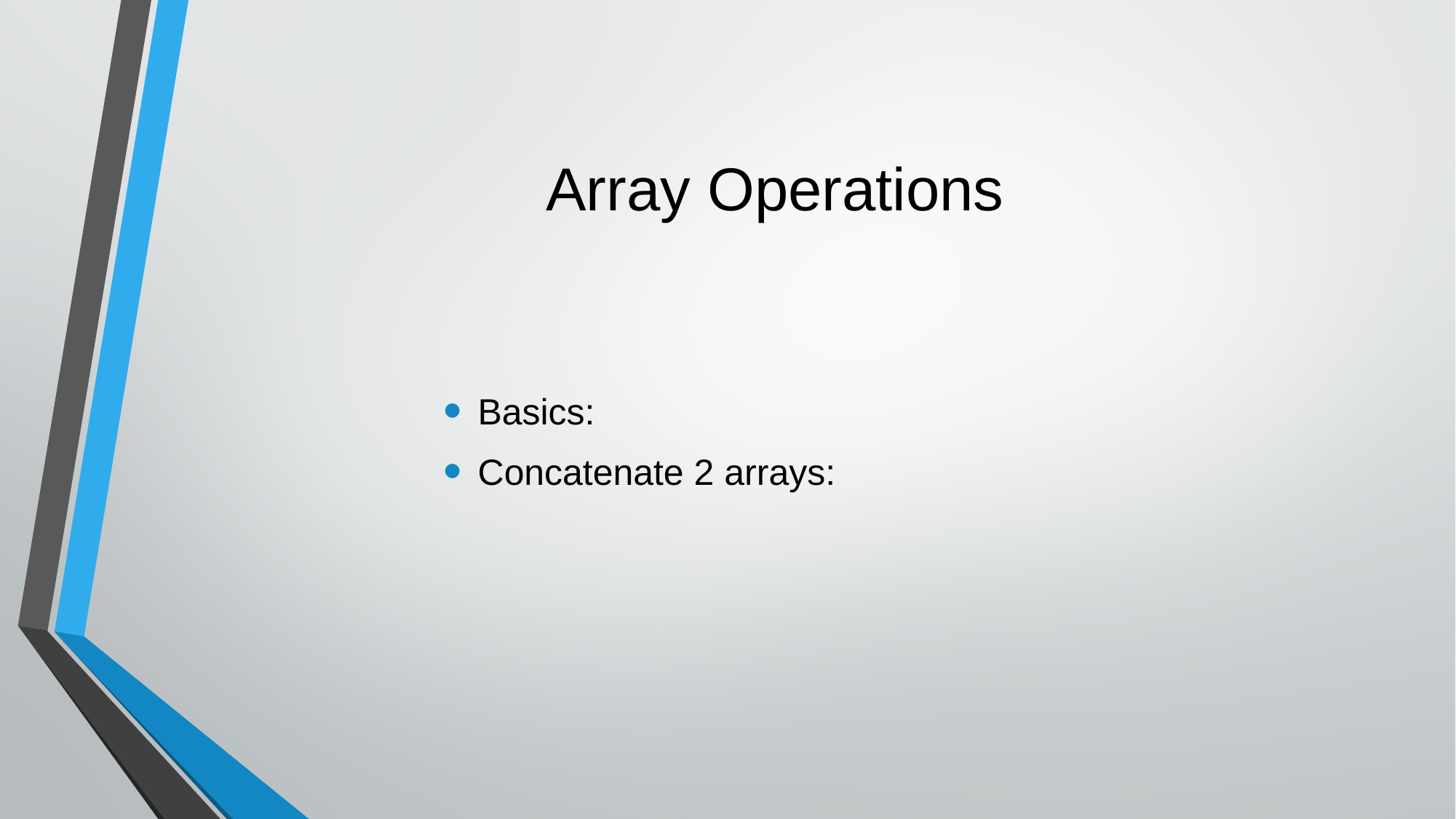

# Array Operations
Basics:
Concatenate 2 arrays: